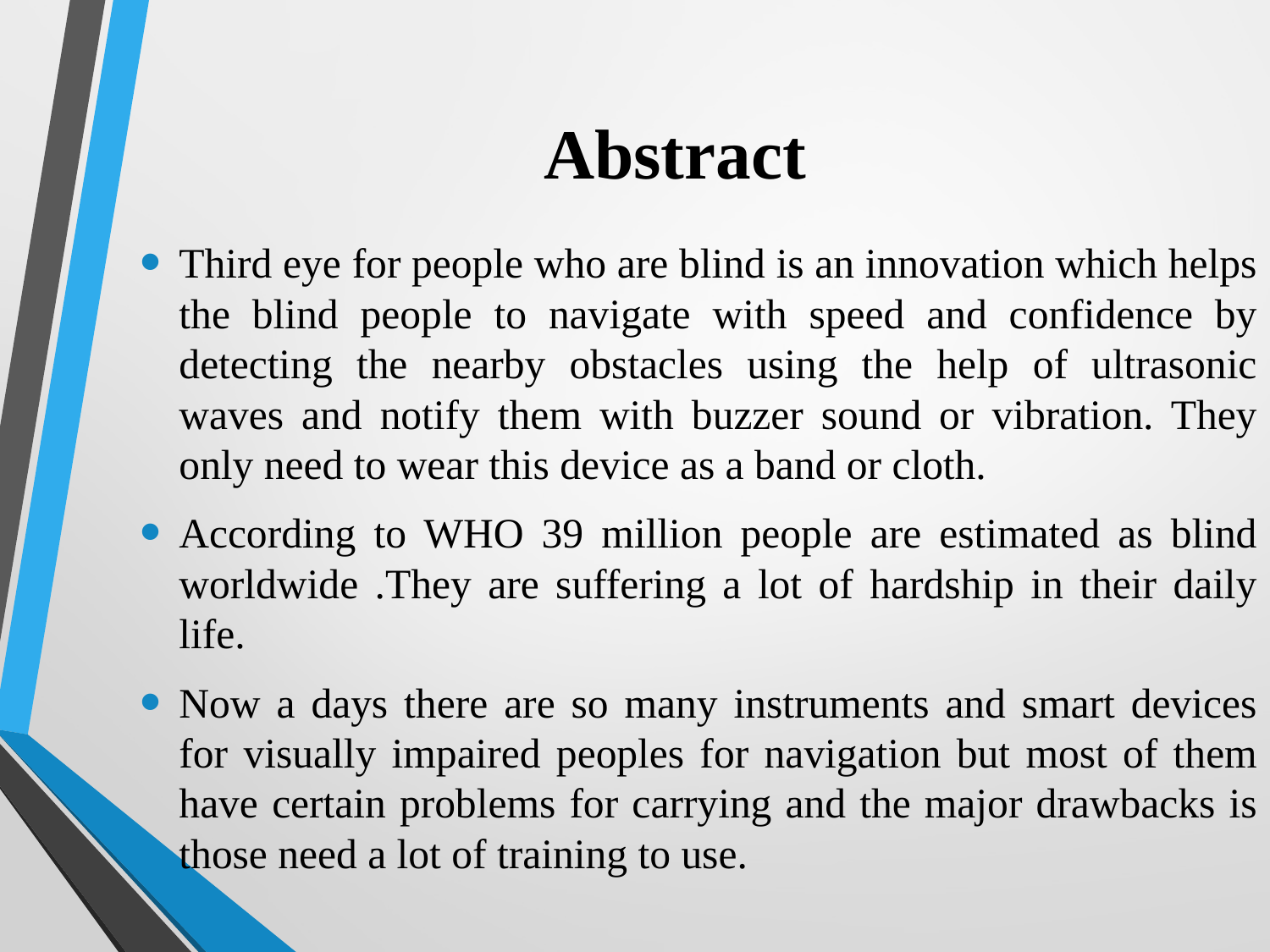

# Abstract
Third eye for people who are blind is an innovation which helps the blind people to navigate with speed and confidence by detecting the nearby obstacles using the help of ultrasonic waves and notify them with buzzer sound or vibration. They only need to wear this device as a band or cloth.
According to WHO 39 million people are estimated as blind worldwide .They are suffering a lot of hardship in their daily life.
Now a days there are so many instruments and smart devices for visually impaired peoples for navigation but most of them have certain problems for carrying and the major drawbacks is those need a lot of training to use.